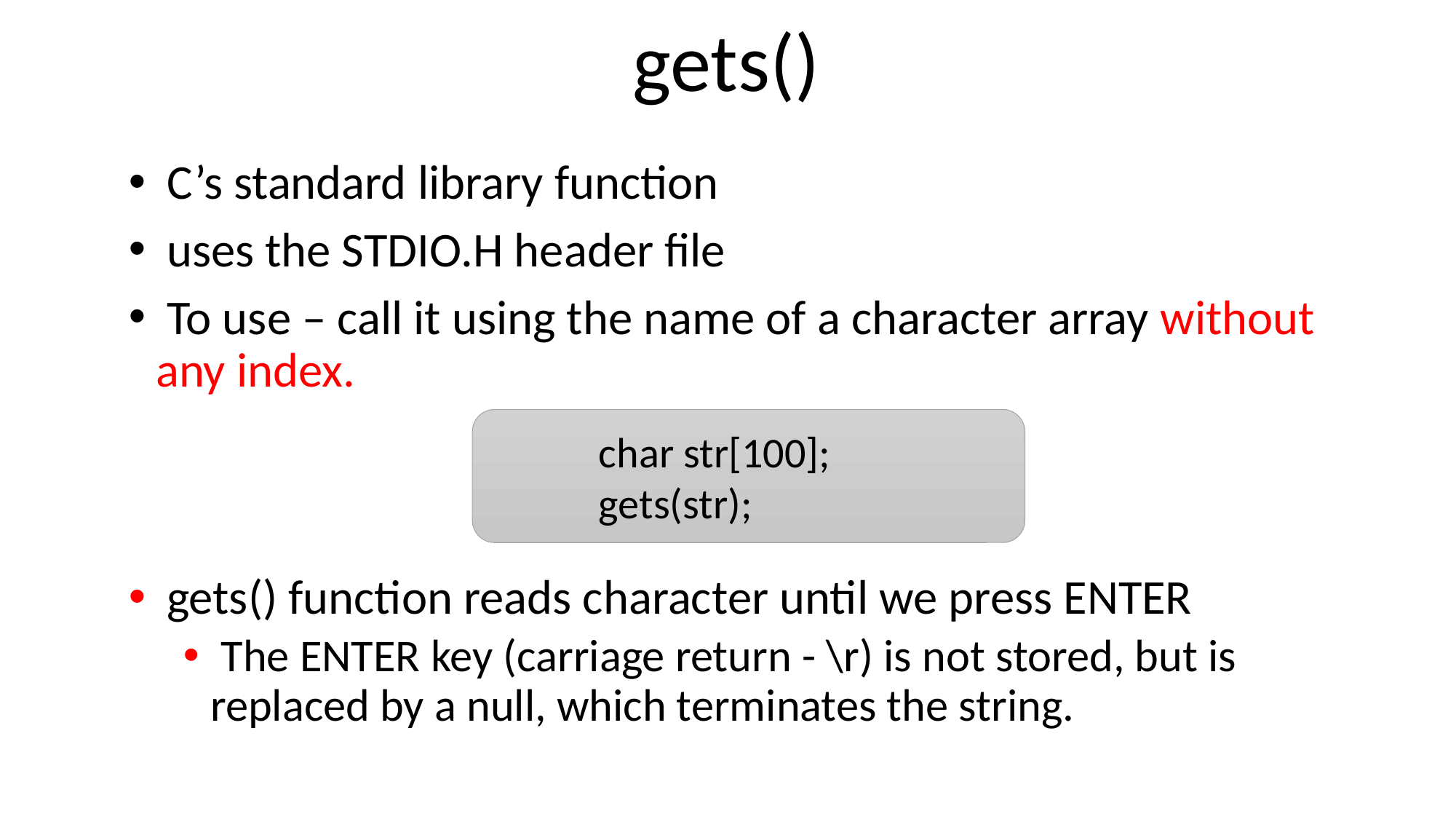

# gets()
 C’s standard library function
 uses the STDIO.H header file
 To use – call it using the name of a character array without any index.

 gets() function reads character until we press ENTER
 The ENTER key (carriage return - \r) is not stored, but is replaced by a null, which terminates the string.
char str[100];
gets(str);